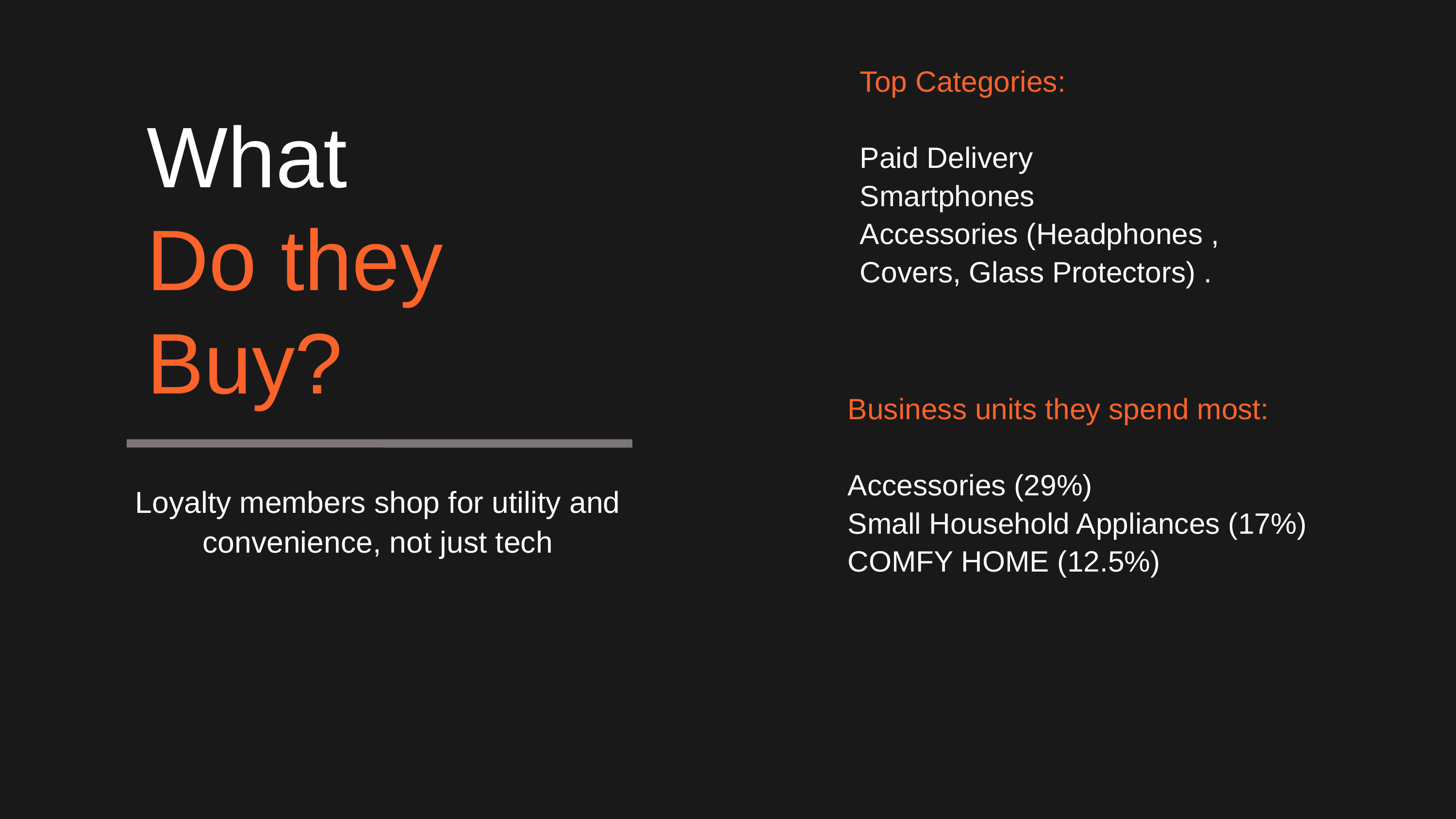

Top Categories:

Paid Delivery
Smartphones
Accessories (Headphones , Covers, Glass Protectors) .

What
Do they Buy?
Business units they spend most:

Accessories (29%)
Small Household Appliances (17%)
COMFY HOME (12.5%)

Loyalty members shop for utility and convenience, not just tech